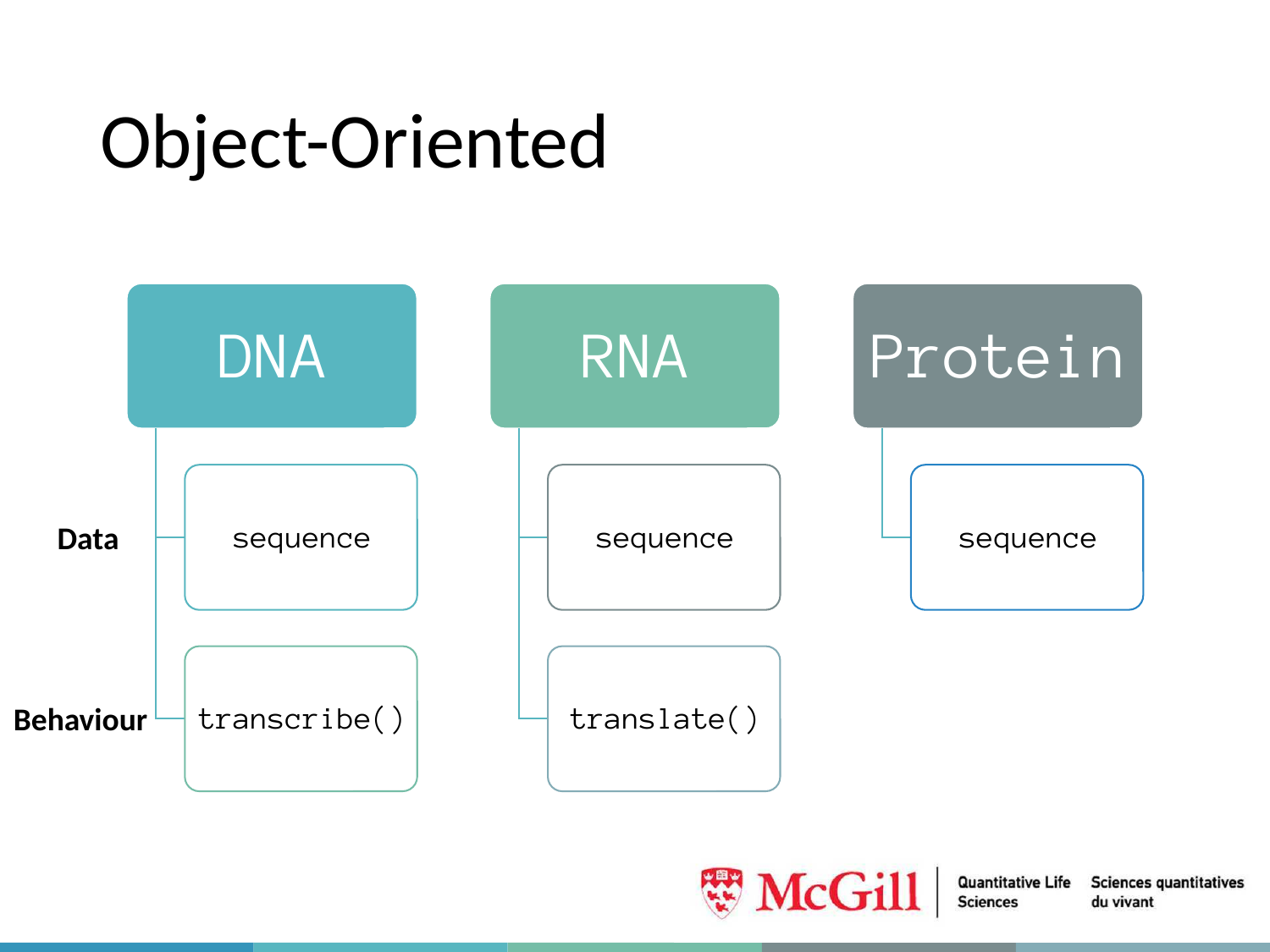

# Object-Oriented
DNA
sequence
transcribe()
RNA
sequence
translate()
Protein
sequence
Data
Behaviour